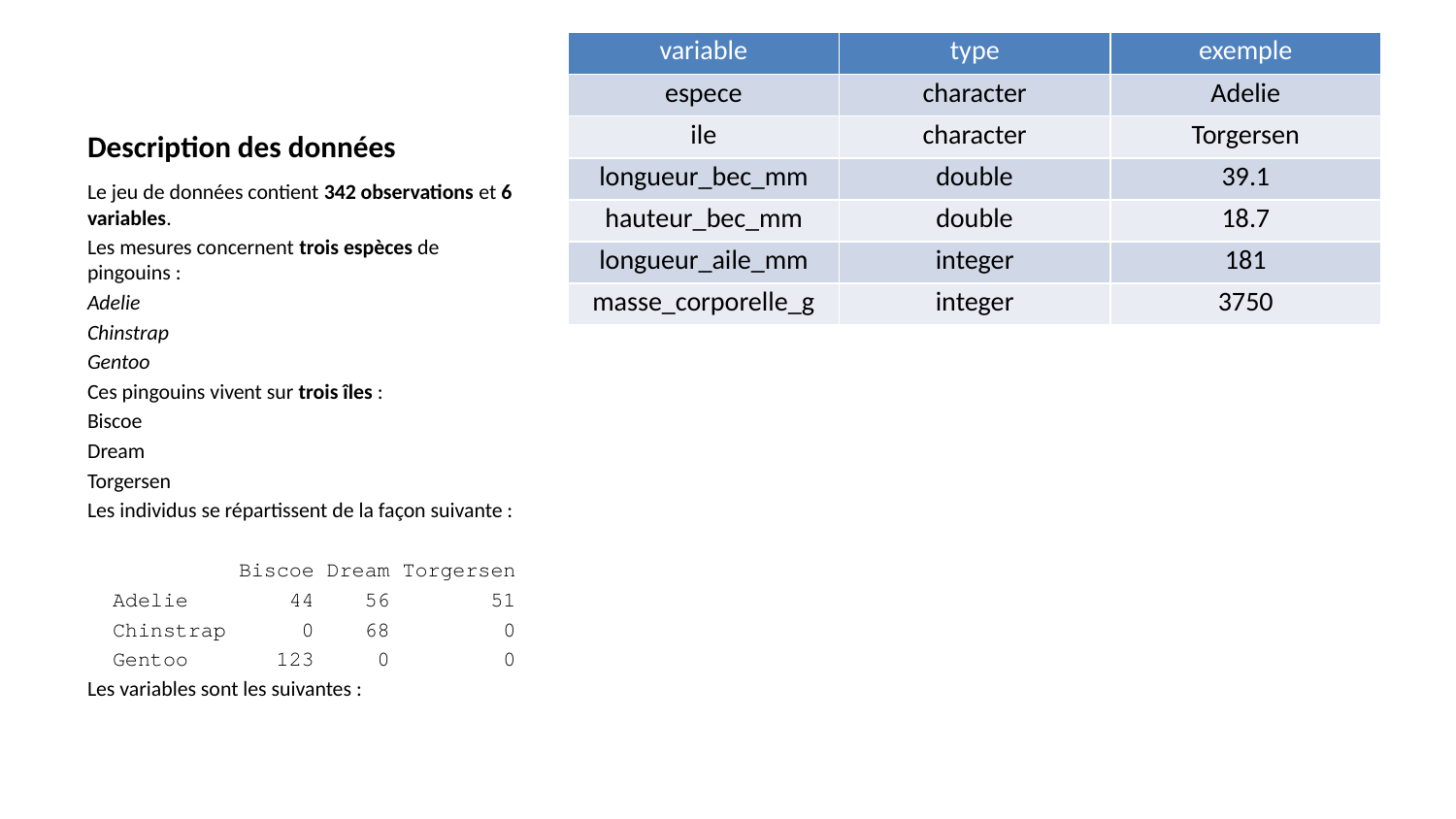

| variable | type | exemple |
| --- | --- | --- |
| espece | character | Adelie |
| ile | character | Torgersen |
| longueur\_bec\_mm | double | 39.1 |
| hauteur\_bec\_mm | double | 18.7 |
| longueur\_aile\_mm | integer | 181 |
| masse\_corporelle\_g | integer | 3750 |
# Description des données
Le jeu de données contient 342 observations et 6 variables.
Les mesures concernent trois espèces de pingouins :
Adelie
Chinstrap
Gentoo
Ces pingouins vivent sur trois îles :
Biscoe
Dream
Torgersen
Les individus se répartissent de la façon suivante :

            Biscoe Dream Torgersen
  Adelie        44    56        51
  Chinstrap      0    68         0
  Gentoo       123     0         0
Les variables sont les suivantes :